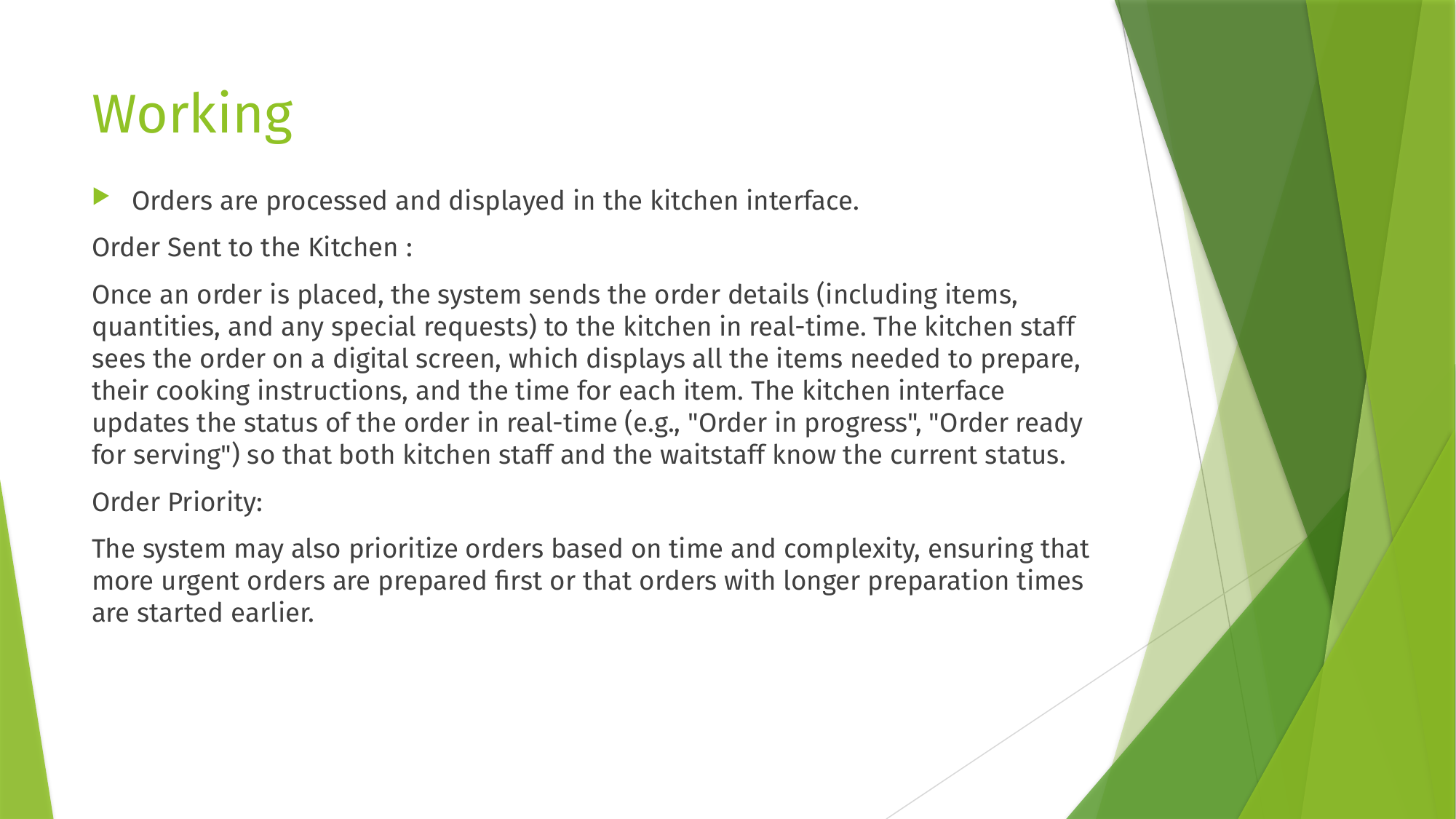

# Working
Orders are processed and displayed in the kitchen interface.
Order Sent to the Kitchen :
Once an order is placed, the system sends the order details (including items, quantities, and any special requests) to the kitchen in real-time. The kitchen staff sees the order on a digital screen, which displays all the items needed to prepare, their cooking instructions, and the time for each item. The kitchen interface updates the status of the order in real-time (e.g., "Order in progress", "Order ready for serving") so that both kitchen staff and the waitstaff know the current status.
Order Priority:
The system may also prioritize orders based on time and complexity, ensuring that more urgent orders are prepared first or that orders with longer preparation times are started earlier.